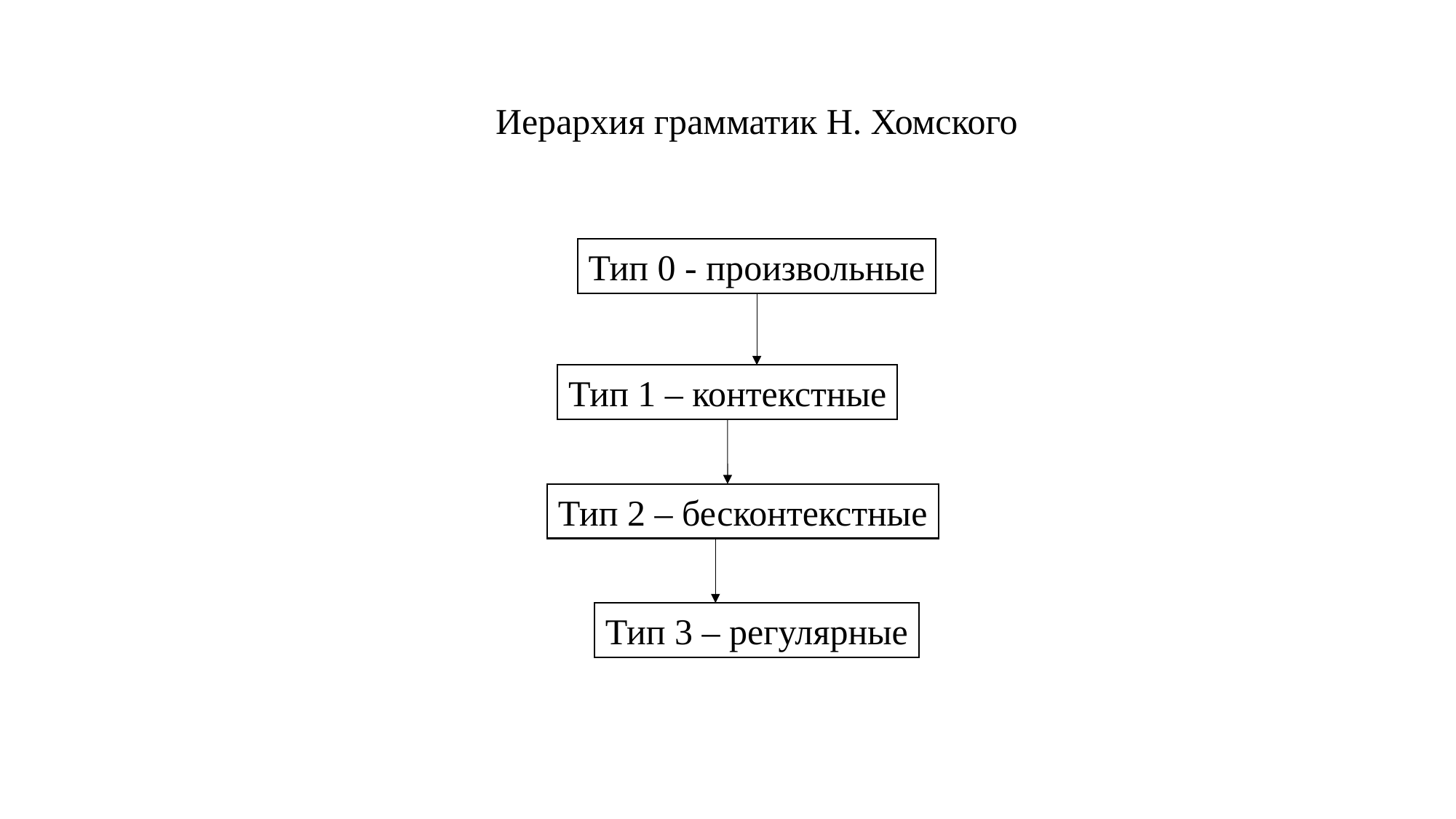

Иерархия грамматик Н. Хомского
Тип 0 - произвольные
Тип 1 – контекстные
Тип 2 – бесконтекстные
Тип 3 – регулярные